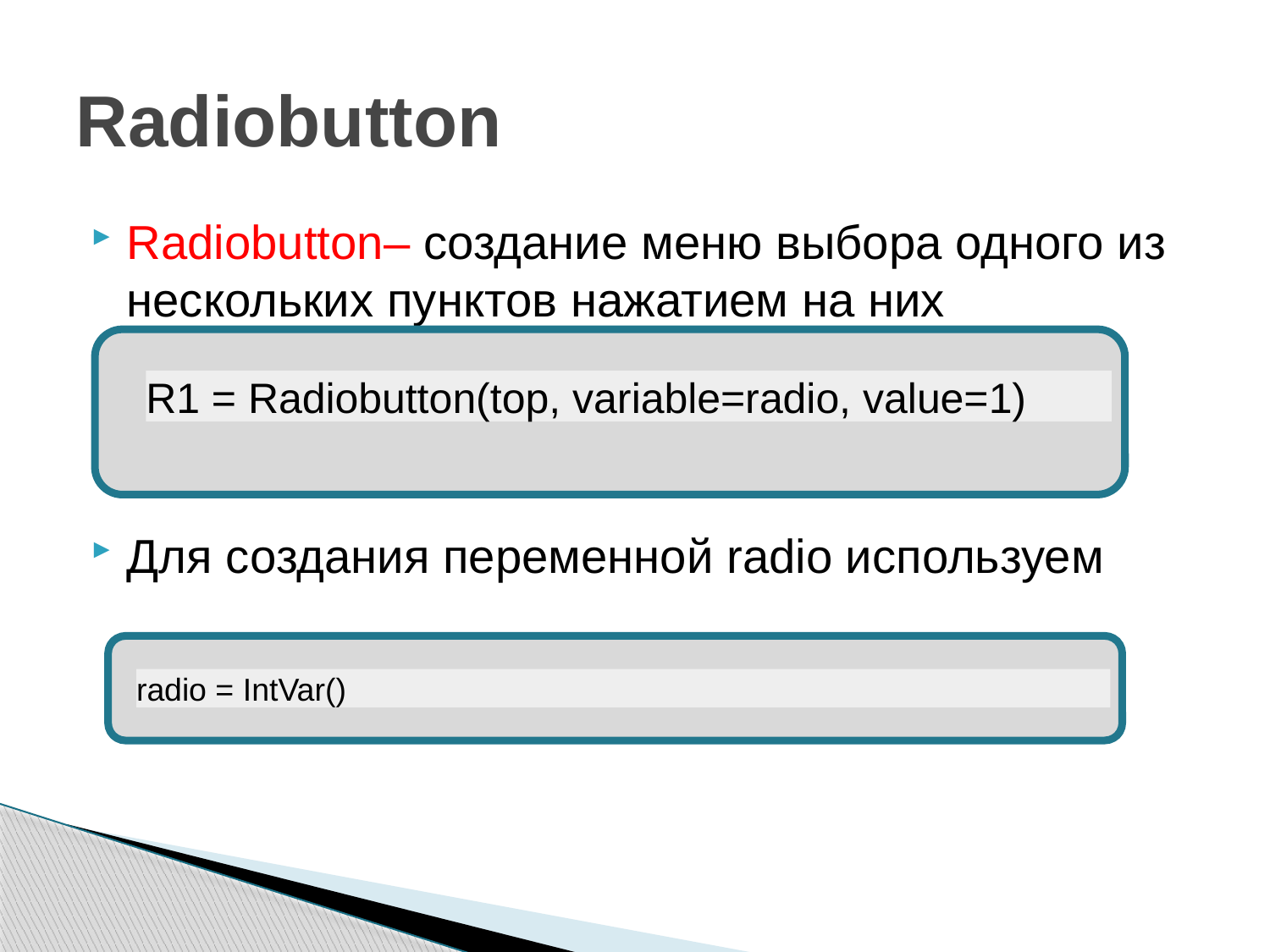

# Radiobutton
Radiobutton– создание меню выбора одного из нескольких пунктов нажатием на них

Для создания переменной radio используем

R1 = Radiobutton(top, variable=radio, value=1)

radio = IntVar()